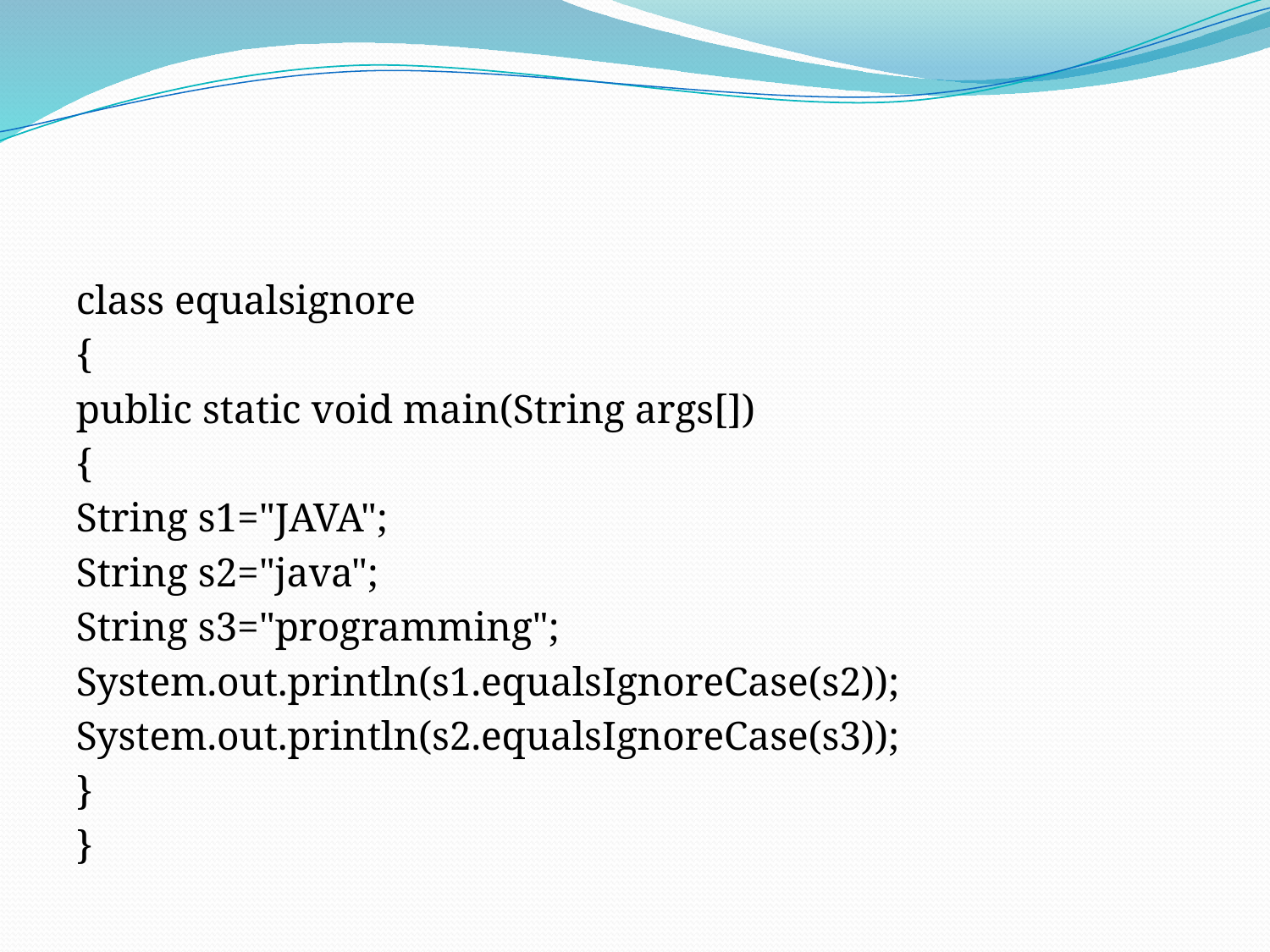

#
class equalsignore
{
public static void main(String args[])
{
String s1="JAVA";
String s2="java";
String s3="programming";
System.out.println(s1.equalsIgnoreCase(s2));
System.out.println(s2.equalsIgnoreCase(s3));
}
}